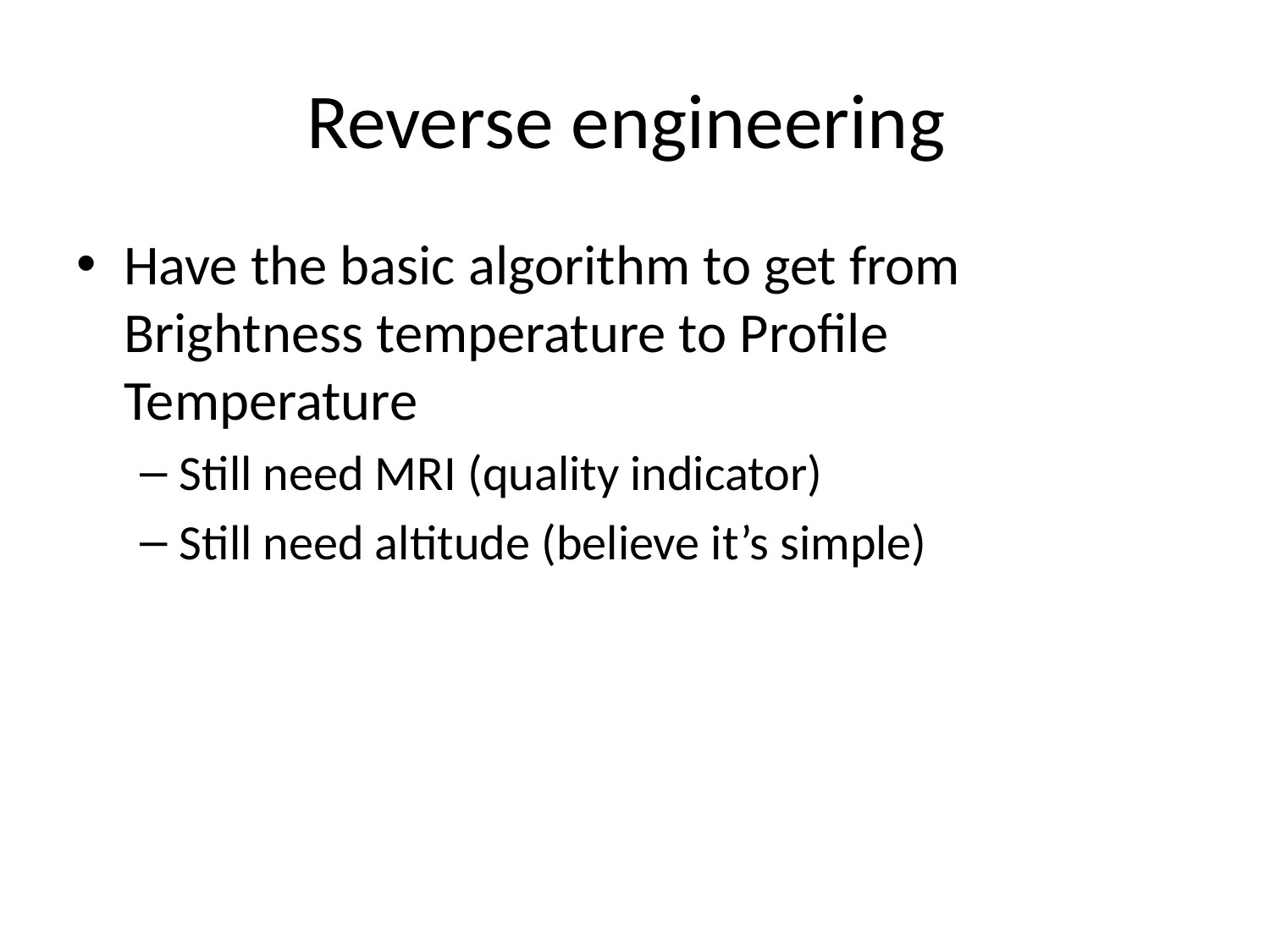

# Reverse engineering
Have the basic algorithm to get from Brightness temperature to Profile Temperature
Still need MRI (quality indicator)
Still need altitude (believe it’s simple)